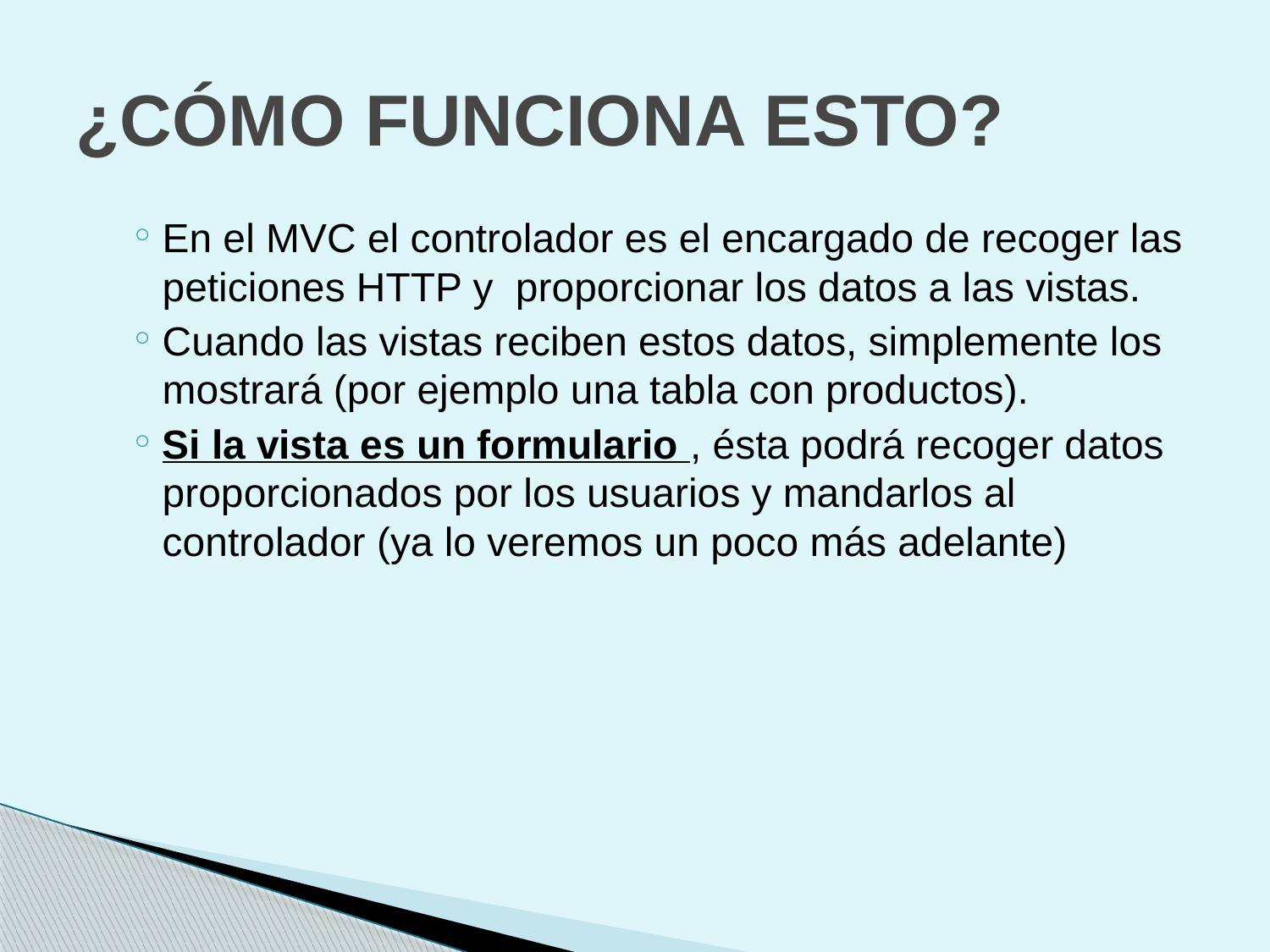

# ¿CÓMO FUNCIONA ESTO?
En el MVC el controlador es el encargado de recoger las peticiones HTTP y  proporcionar los datos a las vistas.
Cuando las vistas reciben estos datos, simplemente los mostrará (por ejemplo una tabla con productos).
Si la vista es un formulario , ésta podrá recoger datos proporcionados por los usuarios y mandarlos al controlador (ya lo veremos un poco más adelante)